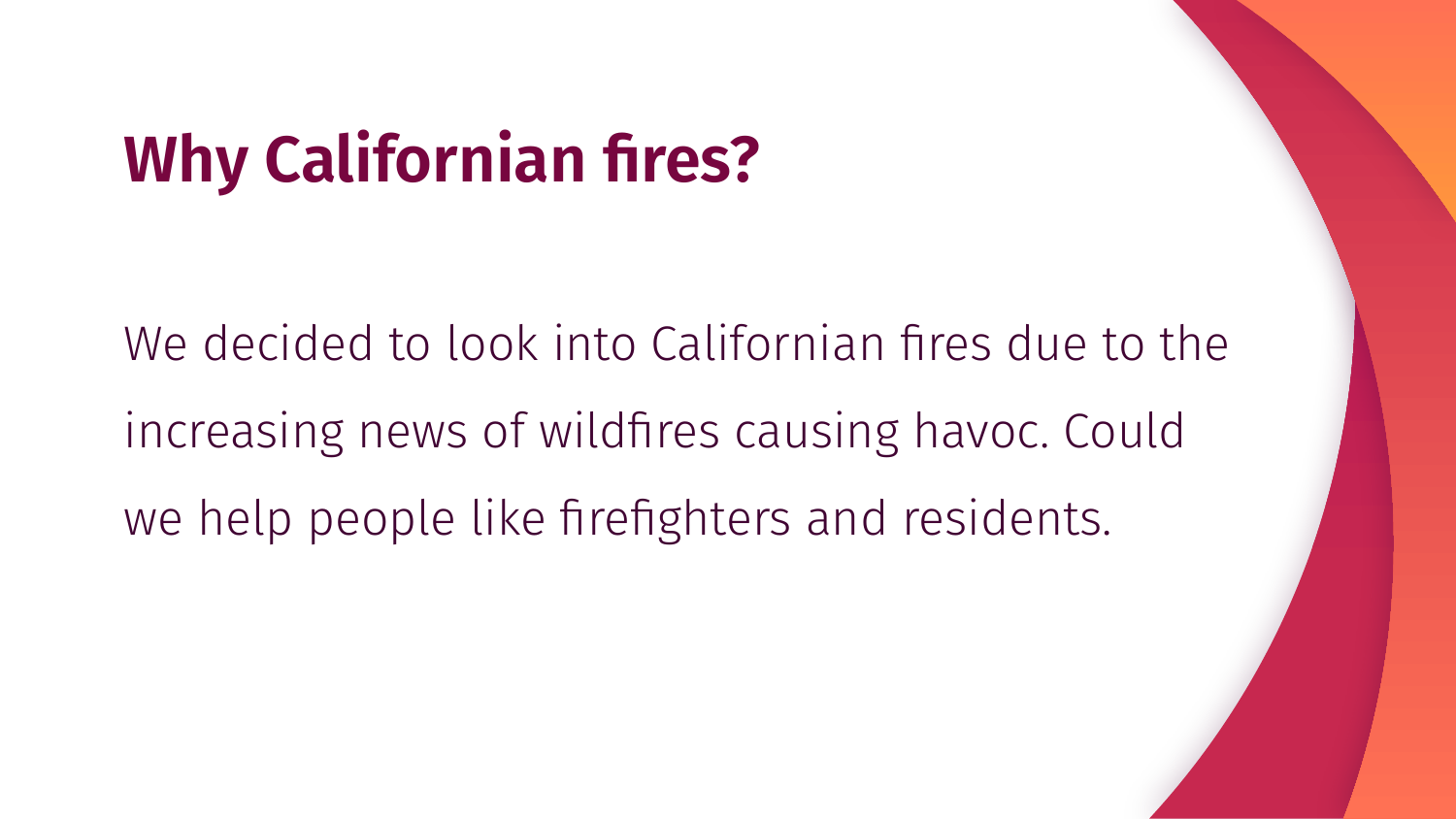

# Why Californian fires?
We decided to look into Californian fires due to the increasing news of wildfires causing havoc. Could we help people like firefighters and residents.